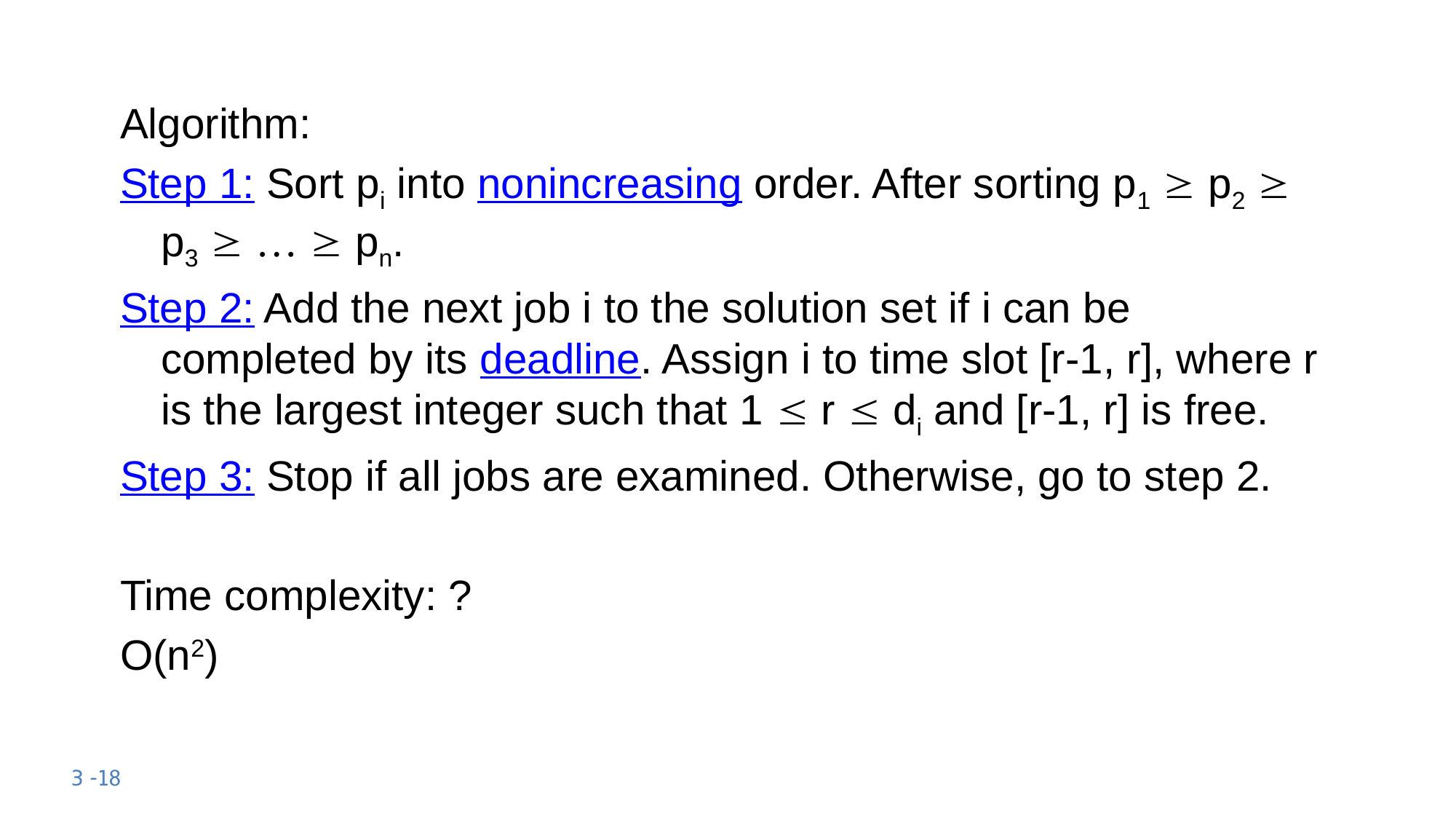

Algorithm:
Step 1: Sort pi into nonincreasing order. After sorting p1 ≥ p2 ≥ p3 ≥ … ≥ pn.
Step 2: Add the next job i to the solution set if i can be completed by its deadline. Assign i to time slot [r-1, r], where r is the largest integer such that 1 ≤ r ≤ di and [r-1, r] is free.
Step 3: Stop if all jobs are examined. Otherwise, go to step 2.

Time complexity: ?
O(n2)
3 -18